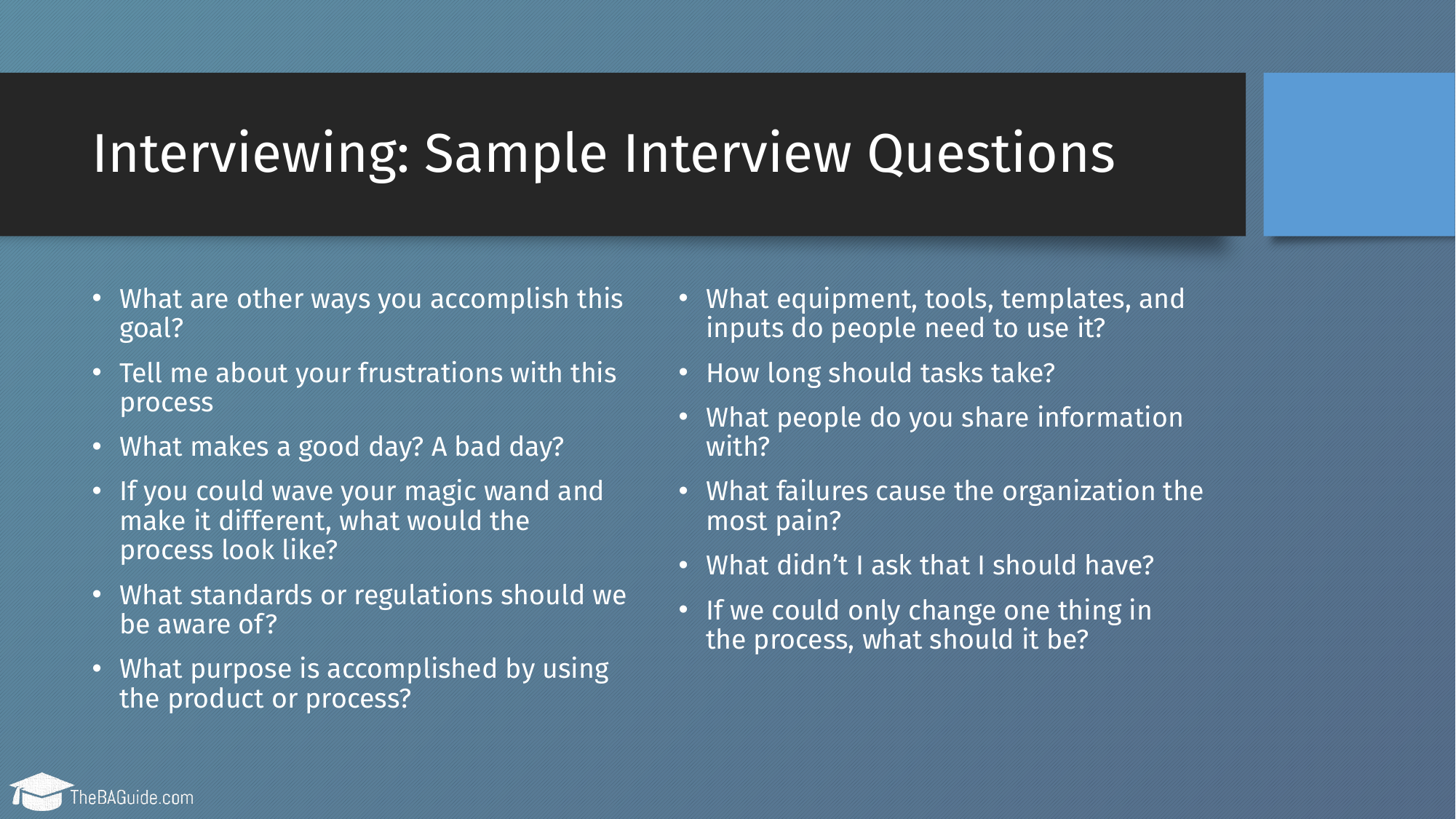

# Interviewing: Sample Interview Questions
What equipment, tools, templates, and inputs do people need to use it?
How long should tasks take?
What people do you share information with?
What failures cause the organization the most pain?
What didn’t I ask that I should have?
If we could only change one thing in    the process, what should it be?

What are other ways you accomplish this goal?
Tell me about your frustrations with this process
What makes a good day? A bad day?
If you could wave your magic wand and make it different, what would the process look like?
What standards or regulations should we be aware of?
What purpose is accomplished by using the product or process?